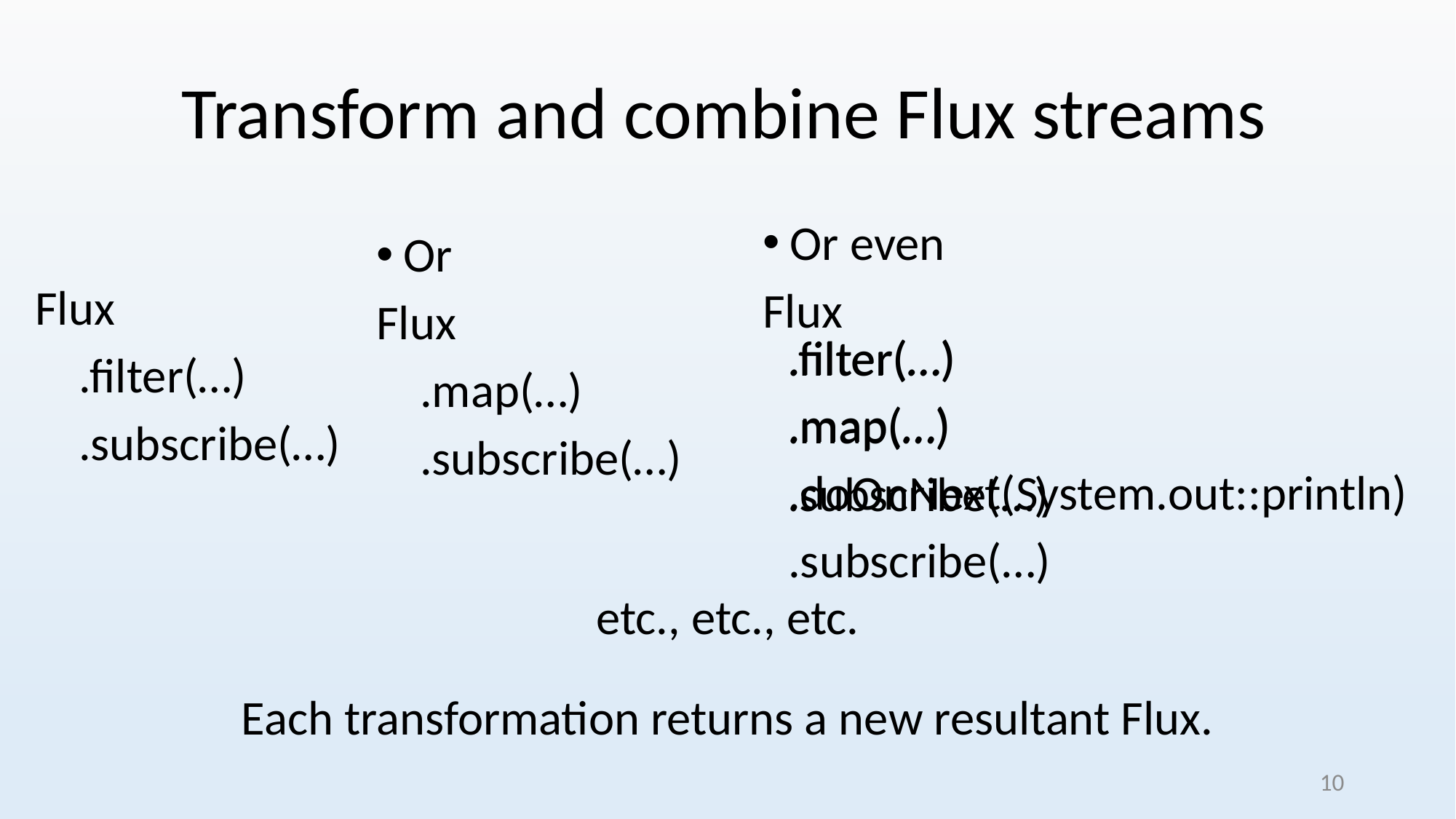

# Transform and combine Flux streams
Or even
Flux

Or
Flux
    .map(…)
    .subscribe(…)
Flux
    .filter(…)
    .subscribe(…)
.filter(…)
.map(…)
.doOnNext(System.out::println)
.subscribe(…)
.filter(…)
.map(…)
.subscribe(…)
etc., etc., etc.
Each transformation returns a new resultant Flux.
10